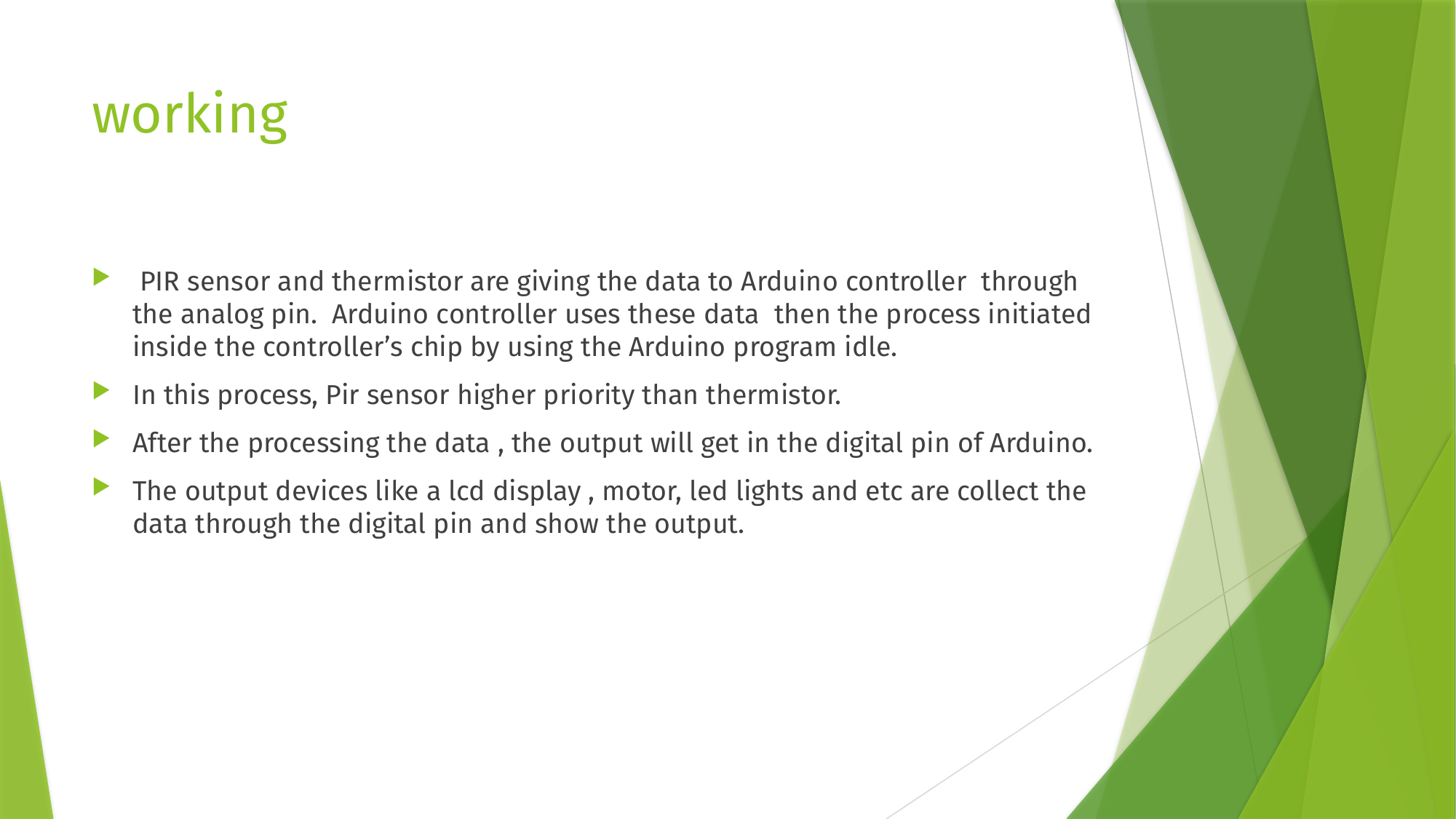

# working
 PIR sensor and thermistor are giving the data to Arduino controller  through the analog pin.  Arduino controller uses these data  then the process initiated inside the controller’s chip by using the Arduino program idle.
In this process, Pir sensor higher priority than thermistor.
After the processing the data , the output will get in the digital pin of Arduino.
The output devices like a lcd display , motor, led lights and etc are collect the data through the digital pin and show the output.